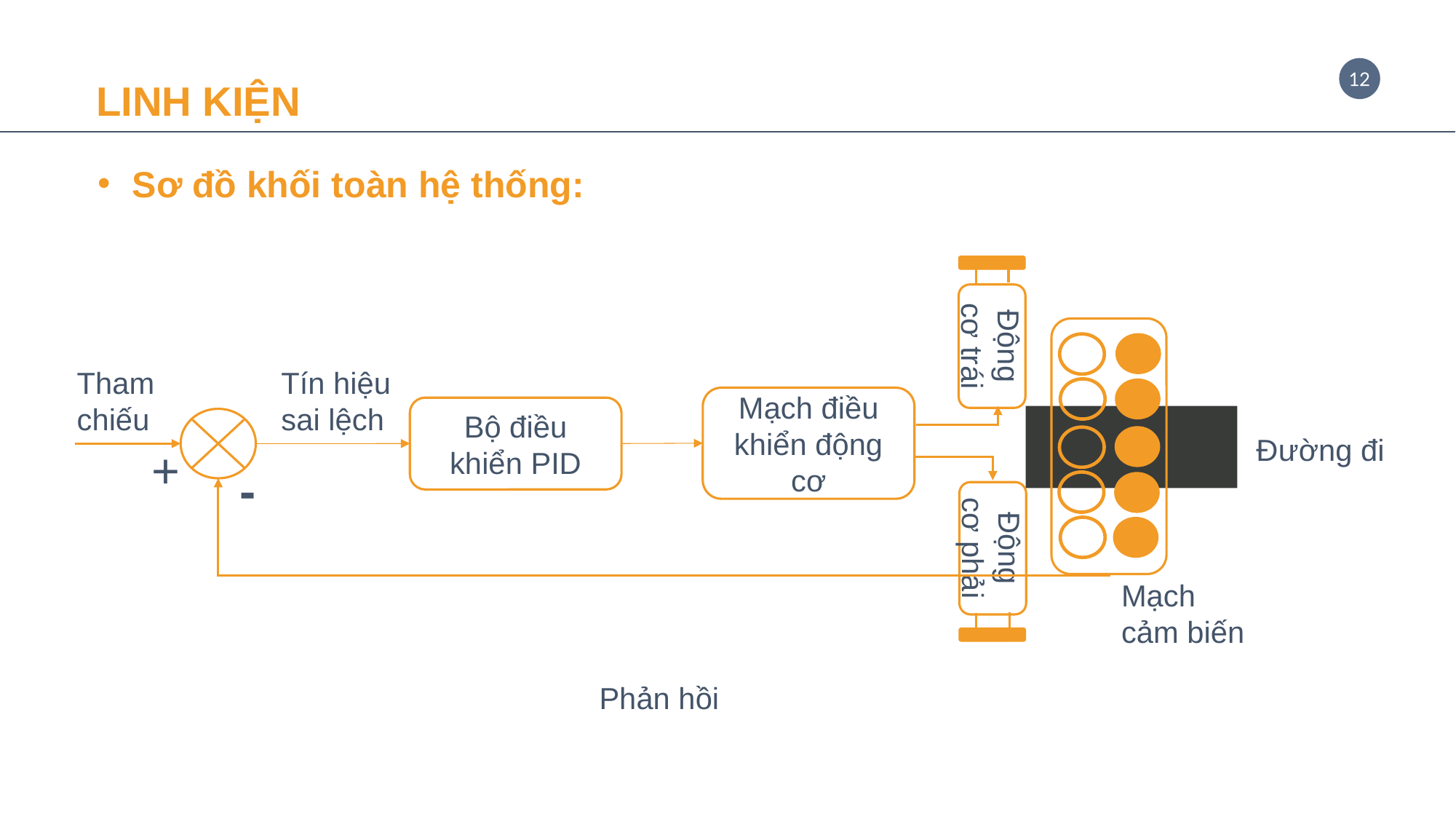

LINH KIỆN
Sơ đồ khối toàn hệ thống:

Động cơ trái

Tham chiếu
Tín hiệu sai lệch

Mạch điều khiển động cơ
Bộ điều khiển PID

Đường đi

+
-

Động cơ phải

Mạch cảm biến

Phản hồi